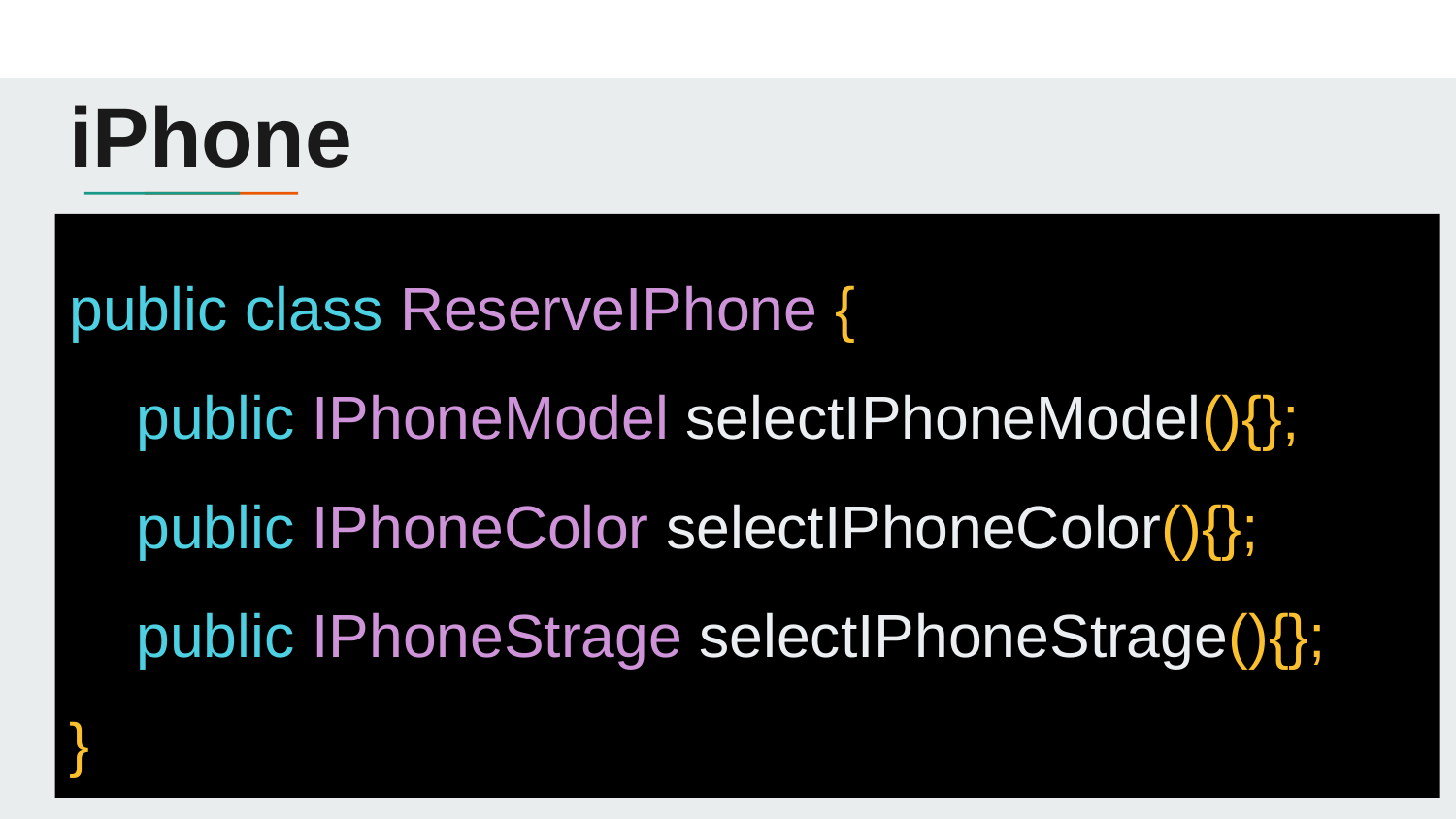

# iPhone
public class ReserveIPhone {
    public IPhoneModel selectIPhoneModel(){};
    public IPhoneColor selectIPhoneColor(){};
    public IPhoneStrage selectIPhoneStrage(){};
}